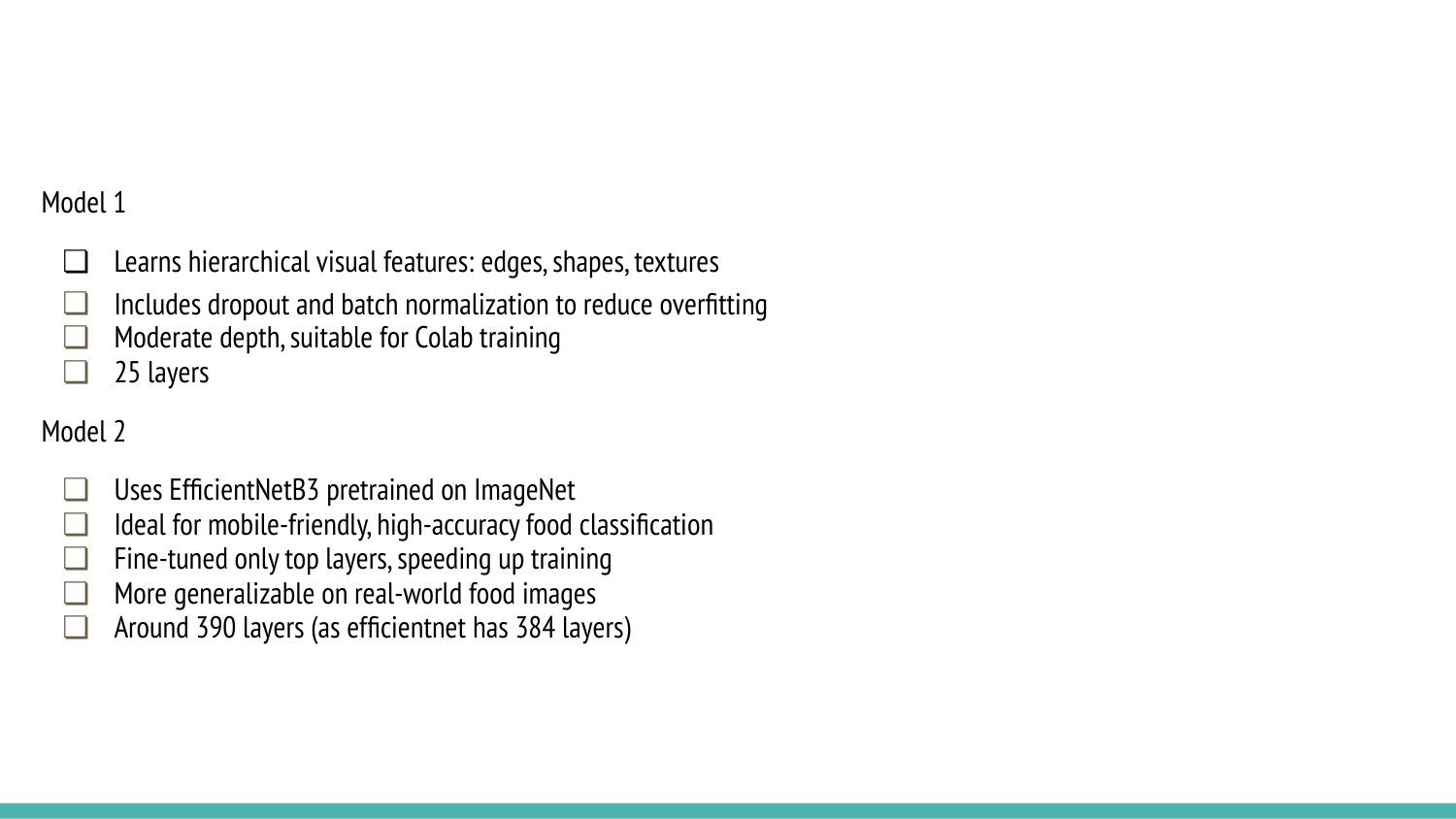

#
Model 1
Learns hierarchical visual features: edges, shapes, textures
Includes dropout and batch normalization to reduce overfitting
Moderate depth, suitable for Colab training
25 layers
Model 2
Uses EfficientNetB3 pretrained on ImageNet
Ideal for mobile-friendly, high-accuracy food classification
Fine-tuned only top layers, speeding up training
More generalizable on real-world food images
Around 390 layers (as efficientnet has 384 layers)